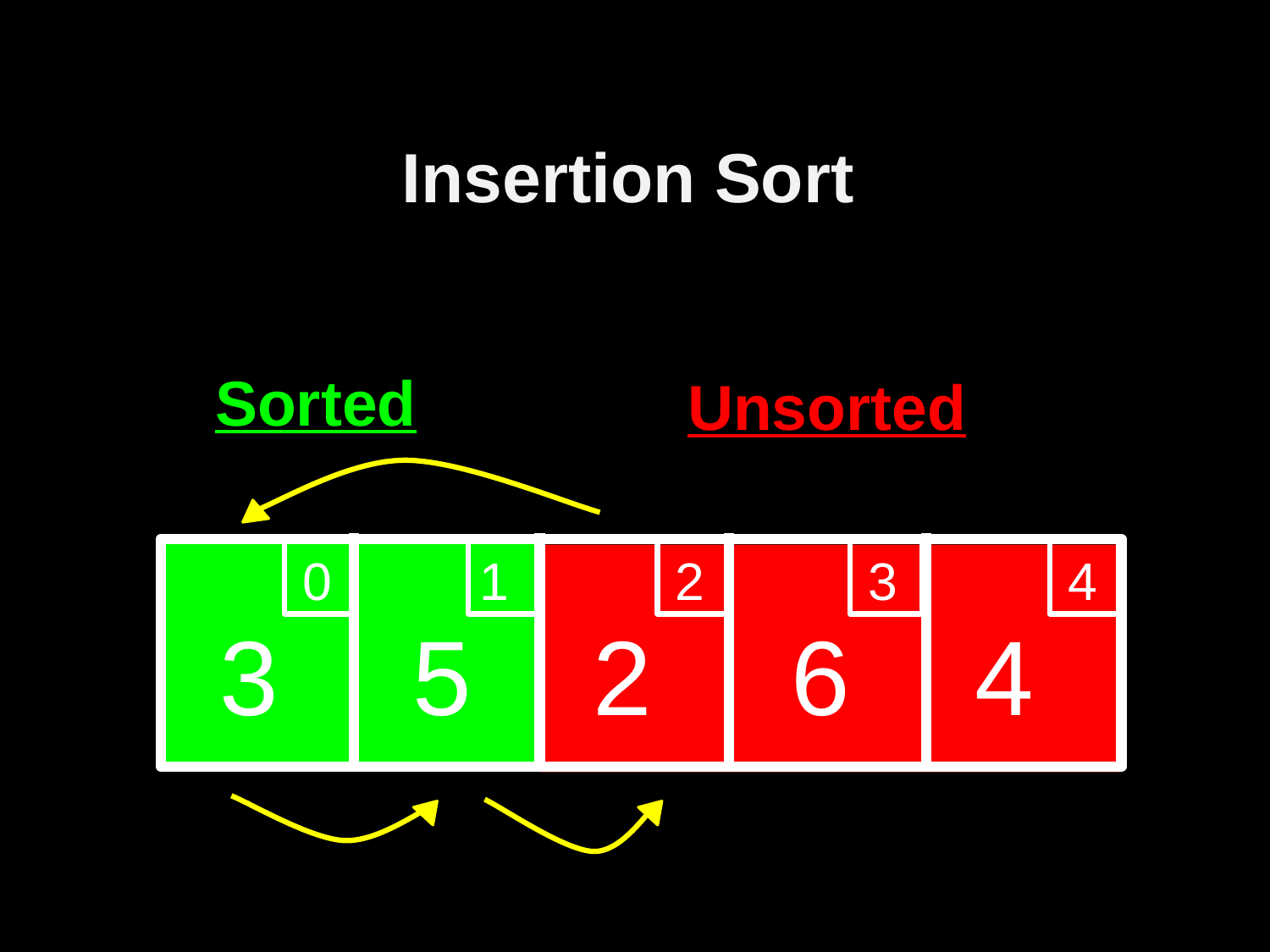

Insertion Sort
Unsorted
Sorted

0
1
2

3

4

3
5
2
6
4